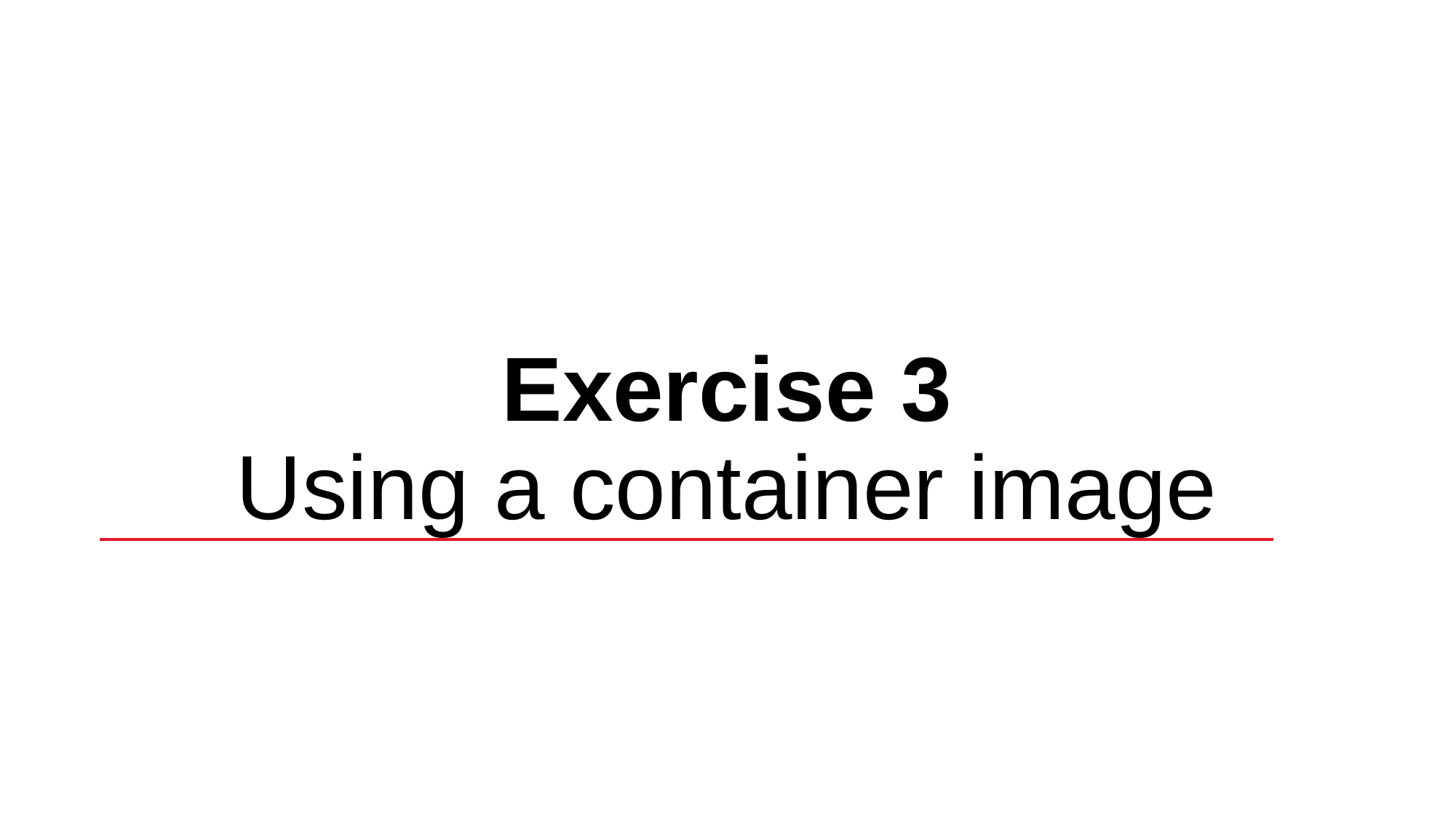

# Exercise 3 Using a container image